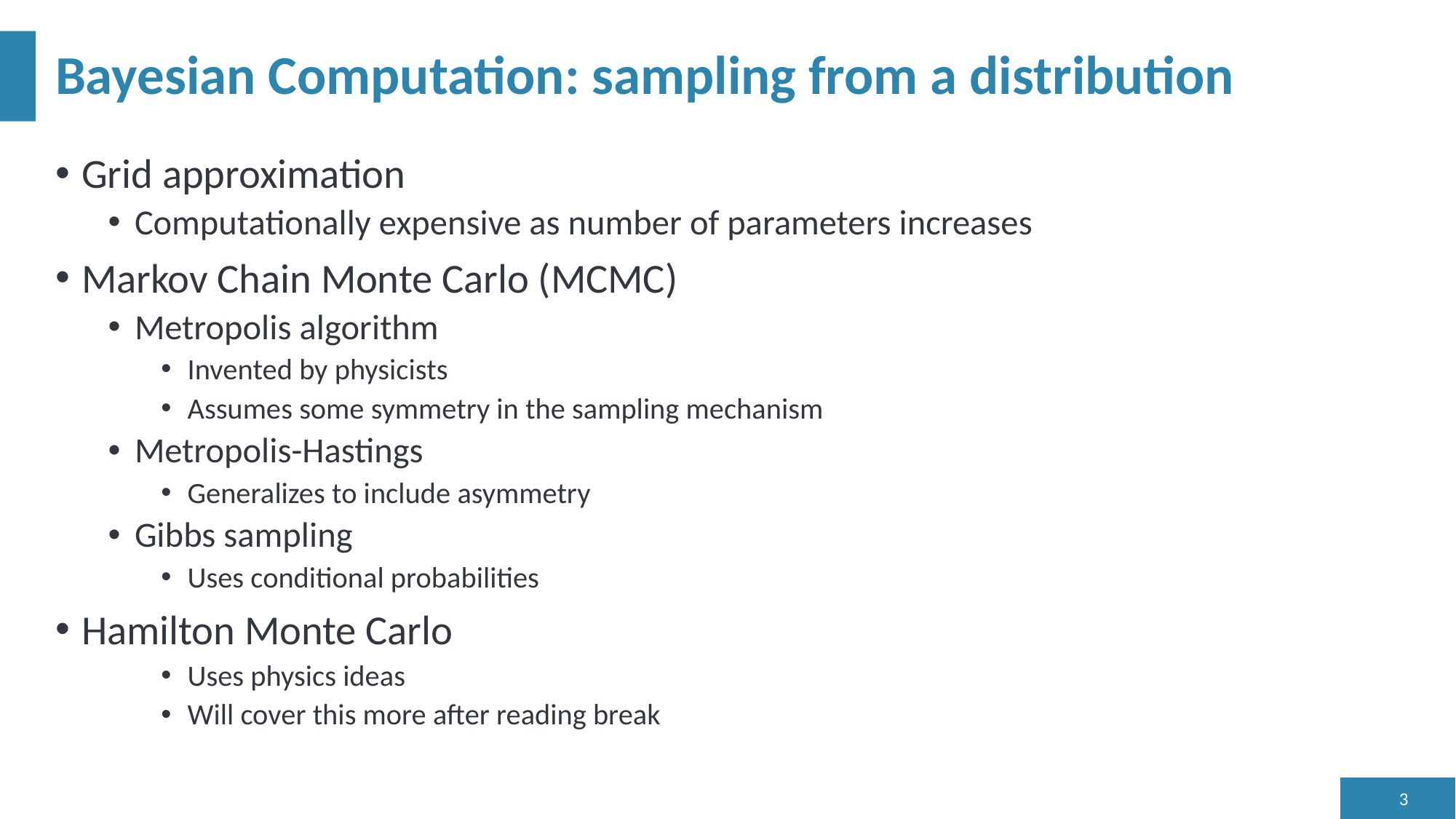

# Bayesian Computation: sampling from a distribution
Grid approximation
Computationally expensive as number of parameters increases
Markov Chain Monte Carlo (MCMC)
Metropolis algorithm
Invented by physicists
Assumes some symmetry in the sampling mechanism
Metropolis-Hastings
Generalizes to include asymmetry
Gibbs sampling
Uses conditional probabilities
Hamilton Monte Carlo
Uses physics ideas
Will cover this more after reading break

3